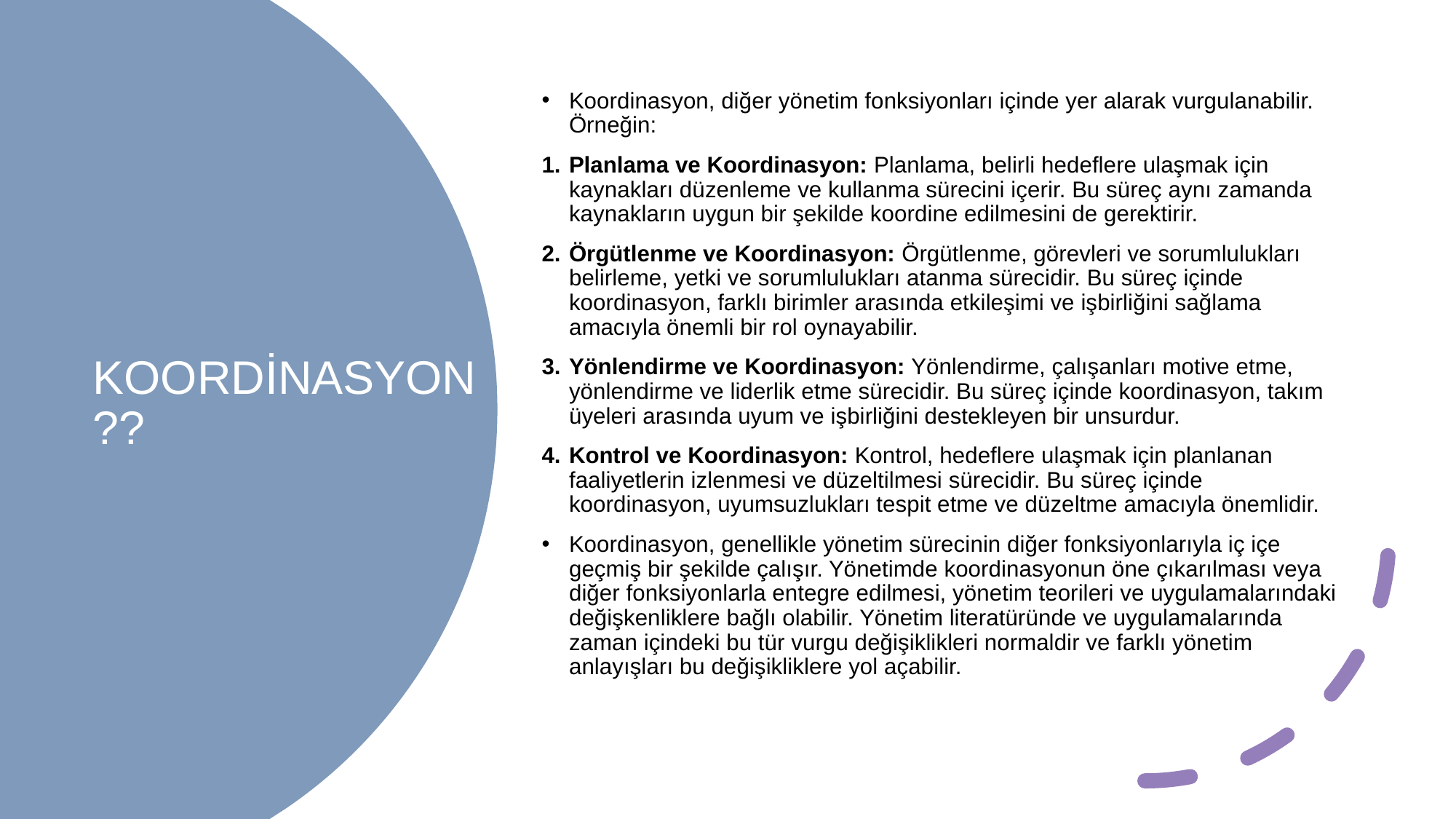

Koordinasyon, diğer yönetim fonksiyonları içinde yer alarak vurgulanabilir. Örneğin:
Planlama ve Koordinasyon: Planlama, belirli hedeflere ulaşmak için kaynakları düzenleme ve kullanma sürecini içerir. Bu süreç aynı zamanda kaynakların uygun bir şekilde koordine edilmesini de gerektirir.
Örgütlenme ve Koordinasyon: Örgütlenme, görevleri ve sorumlulukları belirleme, yetki ve sorumlulukları atanma sürecidir. Bu süreç içinde koordinasyon, farklı birimler arasında etkileşimi ve işbirliğini sağlama amacıyla önemli bir rol oynayabilir.
Yönlendirme ve Koordinasyon: Yönlendirme, çalışanları motive etme, yönlendirme ve liderlik etme sürecidir. Bu süreç içinde koordinasyon, takım üyeleri arasında uyum ve işbirliğini destekleyen bir unsurdur.
Kontrol ve Koordinasyon: Kontrol, hedeflere ulaşmak için planlanan faaliyetlerin izlenmesi ve düzeltilmesi sürecidir. Bu süreç içinde koordinasyon, uyumsuzlukları tespit etme ve düzeltme amacıyla önemlidir.
Koordinasyon, genellikle yönetim sürecinin diğer fonksiyonlarıyla iç içe geçmiş bir şekilde çalışır. Yönetimde koordinasyonun öne çıkarılması veya diğer fonksiyonlarla entegre edilmesi, yönetim teorileri ve uygulamalarındaki değişkenliklere bağlı olabilir. Yönetim literatüründe ve uygulamalarında zaman içindeki bu tür vurgu değişiklikleri normaldir ve farklı yönetim anlayışları bu değişikliklere yol açabilir.

# KOORDİNASYON ??